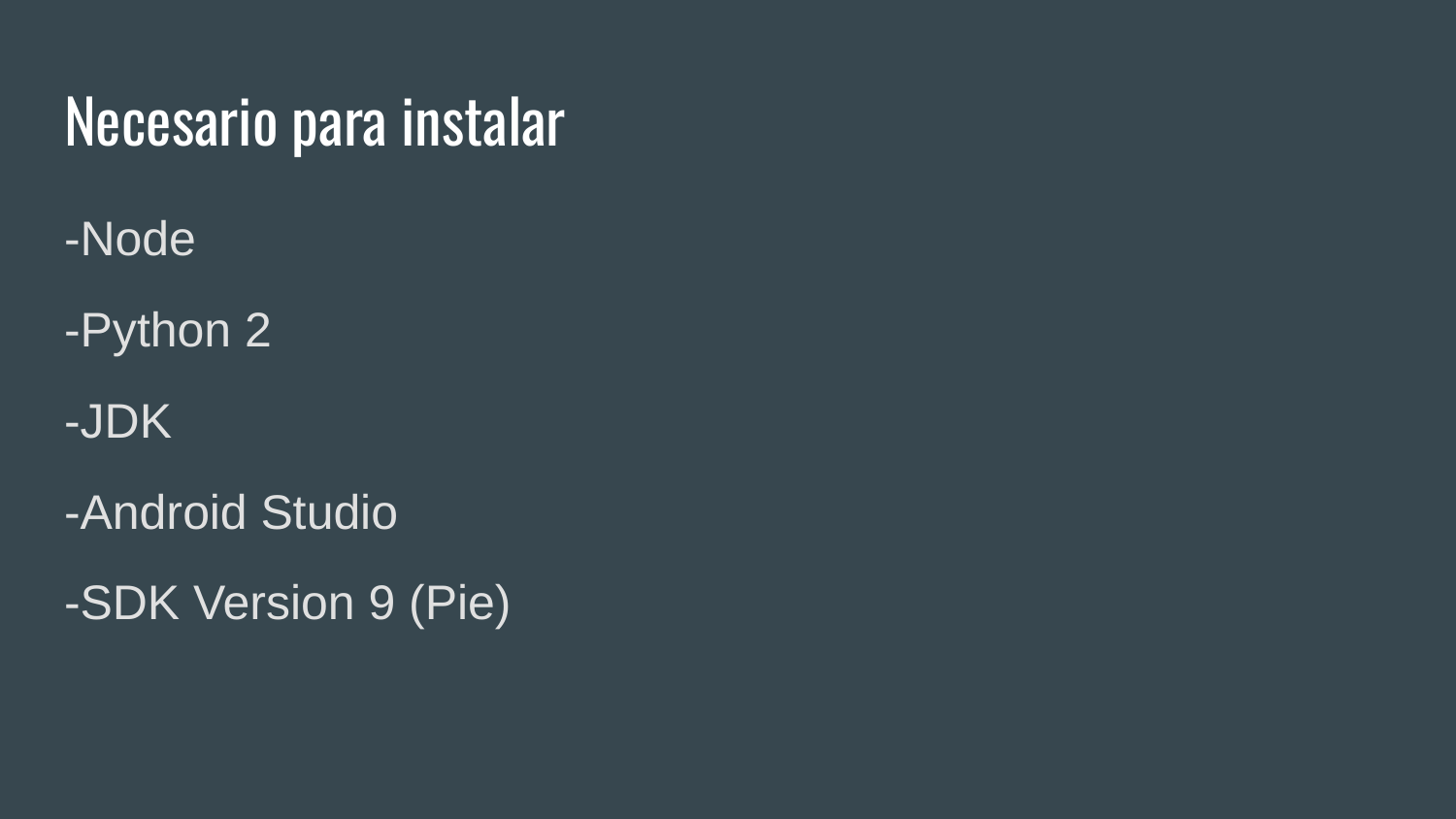

# Necesario para instalar
-Node
-Python 2
-JDK
-Android Studio
-SDK Version 9 (Pie)